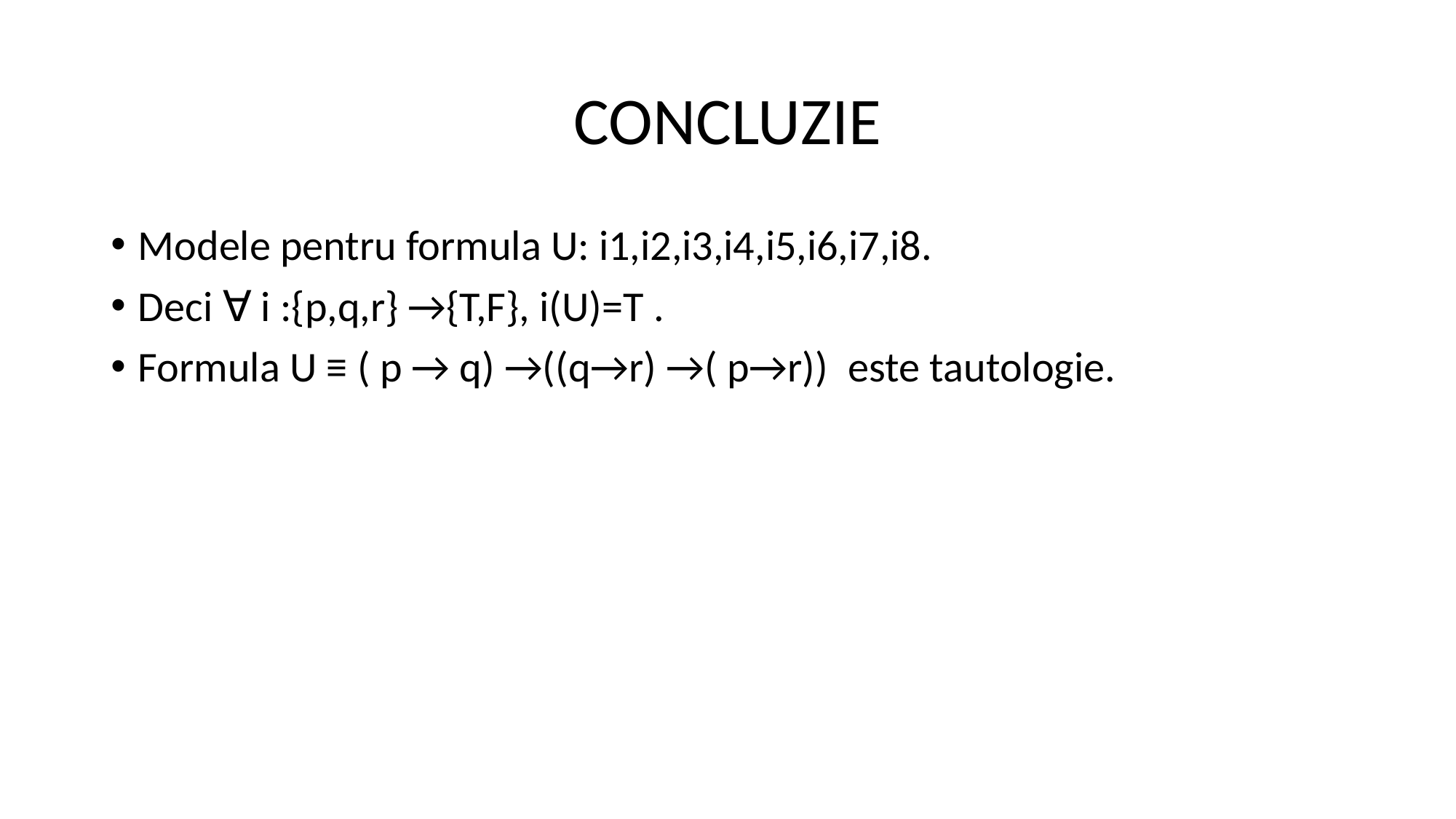

# CONCLUZIE
Modele pentru formula U: i1,i2,i3,i4,i5,i6,i7,i8.
Deci ∀ i :{p,q,r} →{T,F}, i(U)=T .
Formula U ≡ ( p → q) →((q→r) →( p→r))  este tautologie.